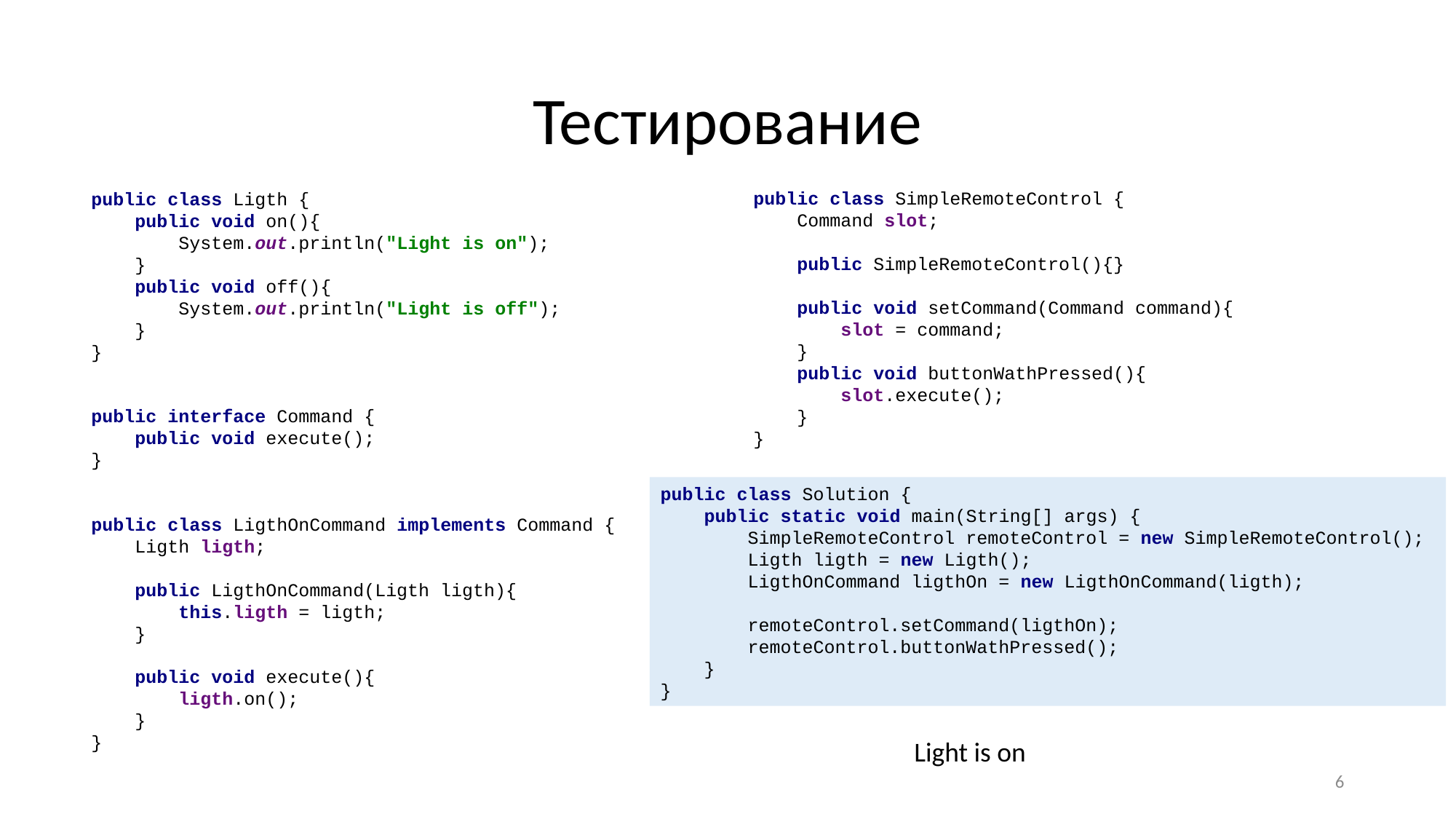

# Тестирование
public class SimpleRemoteControl {
    Command slot;
    public SimpleRemoteControl(){}
    public void setCommand(Command command){
        slot = command;
    }
    public void buttonWathPressed(){
        slot.execute();
    }
}
public class Ligth {
    public void on(){
        System.out.println("Light is on");
    }
    public void off(){
        System.out.println("Light is off");
    }
}
public interface Command {
    public void execute();
}
public class Solution {
    public static void main(String[] args) {
        SimpleRemoteControl remoteControl = new SimpleRemoteControl();
        Ligth ligth = new Ligth();
        LigthOnCommand ligthOn = new LigthOnCommand(ligth);
        remoteControl.setCommand(ligthOn);
        remoteControl.buttonWathPressed();
    }
}
public class LigthOnCommand implements Command {
    Ligth ligth;
    public LigthOnCommand(Ligth ligth){
        this.ligth = ligth;
    }
    public void execute(){
        ligth.on();
    }
}
Light is on
6